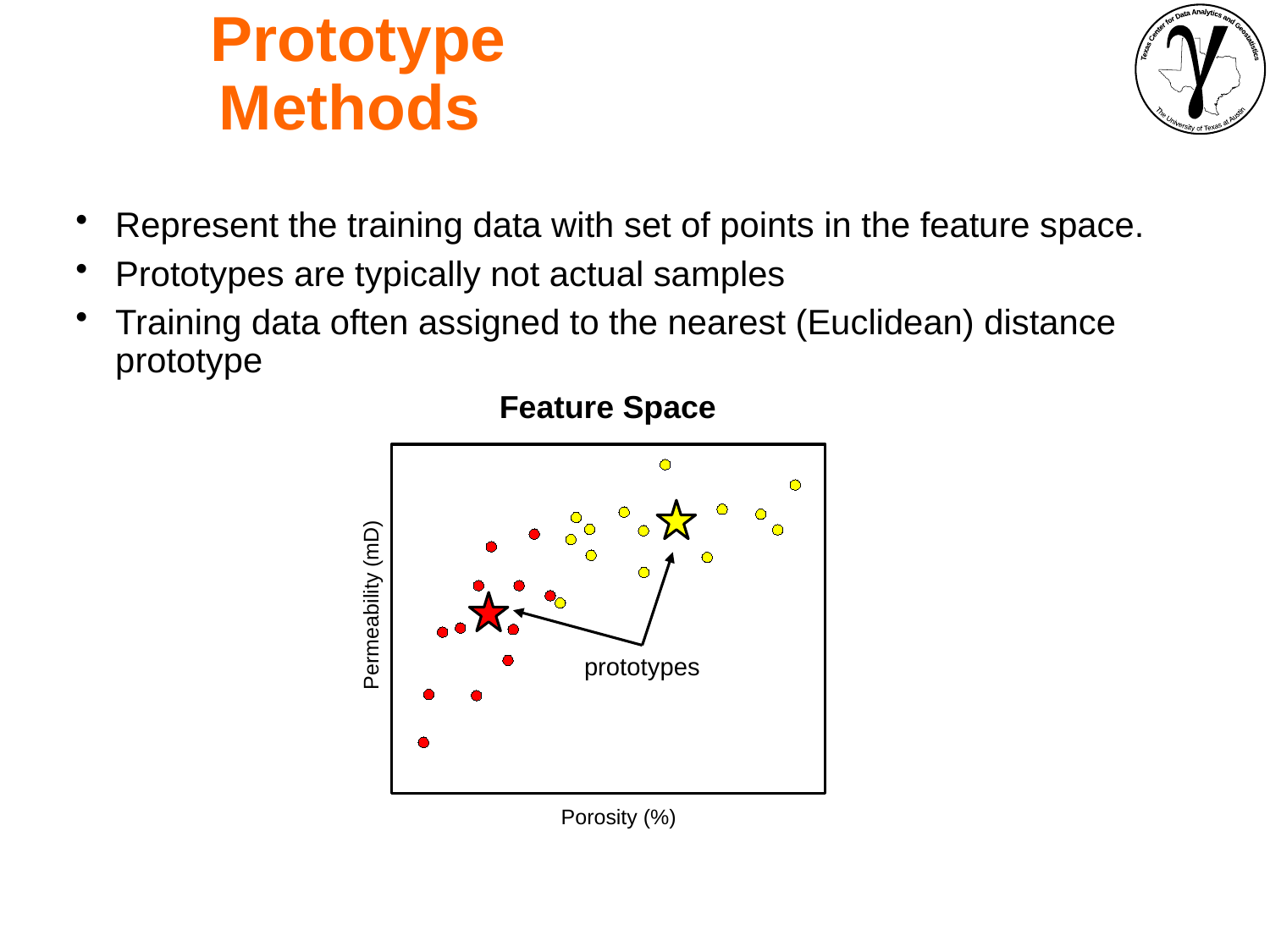

Prototype Methods
Represent the training data with set of points in the feature space.
Prototypes are typically not actual samples
Training data often assigned to the nearest (Euclidean) distance prototype

Feature Space

Permeability (mD)

prototypes

Porosity (%)